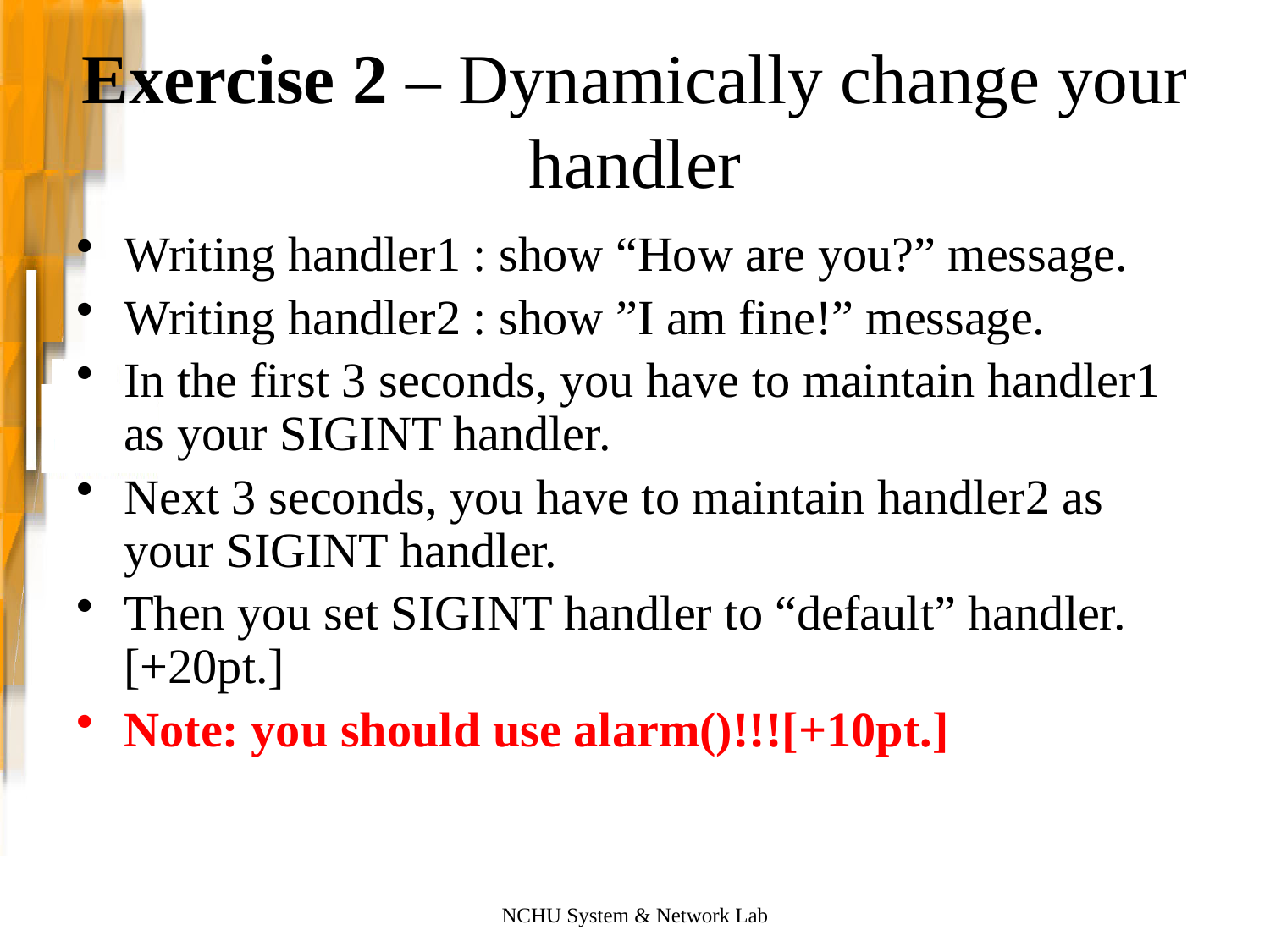

Exercise 2 – Dynamically change your handler
Writing handler1 : show “How are you?” message.
Writing handler2 : show ”I am fine!” message.
In the first 3 seconds, you have to maintain handler1 as your SIGINT handler.
Next 3 seconds, you have to maintain handler2 as your SIGINT handler.
Then you set SIGINT handler to “default” handler.[+20pt.]
Note: you should use alarm()!!![+10pt.]
NCHU System & Network Lab